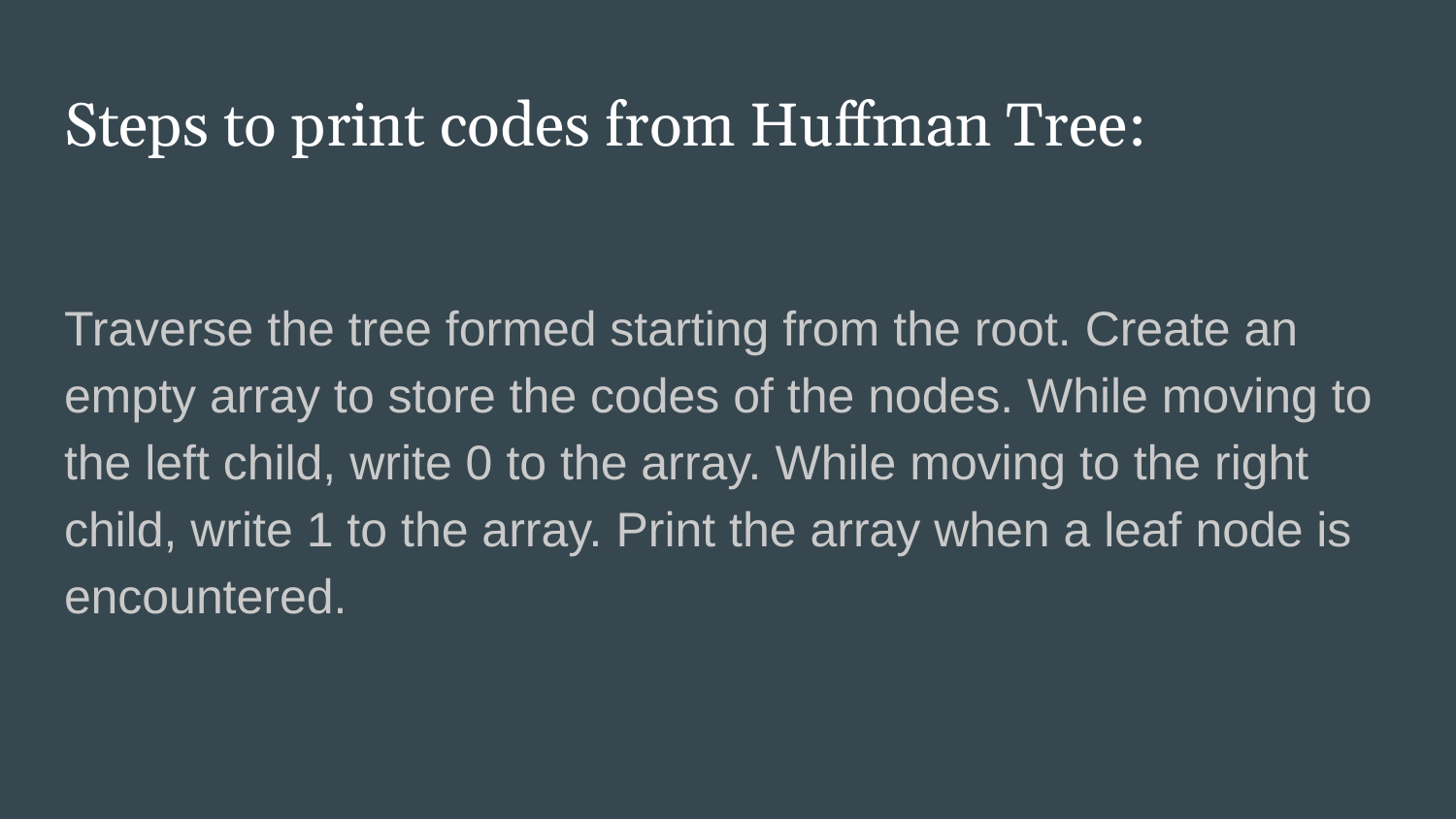

# Steps to print codes from Huffman Tree:

Traverse the tree formed starting from the root. Create an empty array to store the codes of the nodes. While moving to the left child, write 0 to the array. While moving to the right child, write 1 to the array. Print the array when a leaf node is encountered.